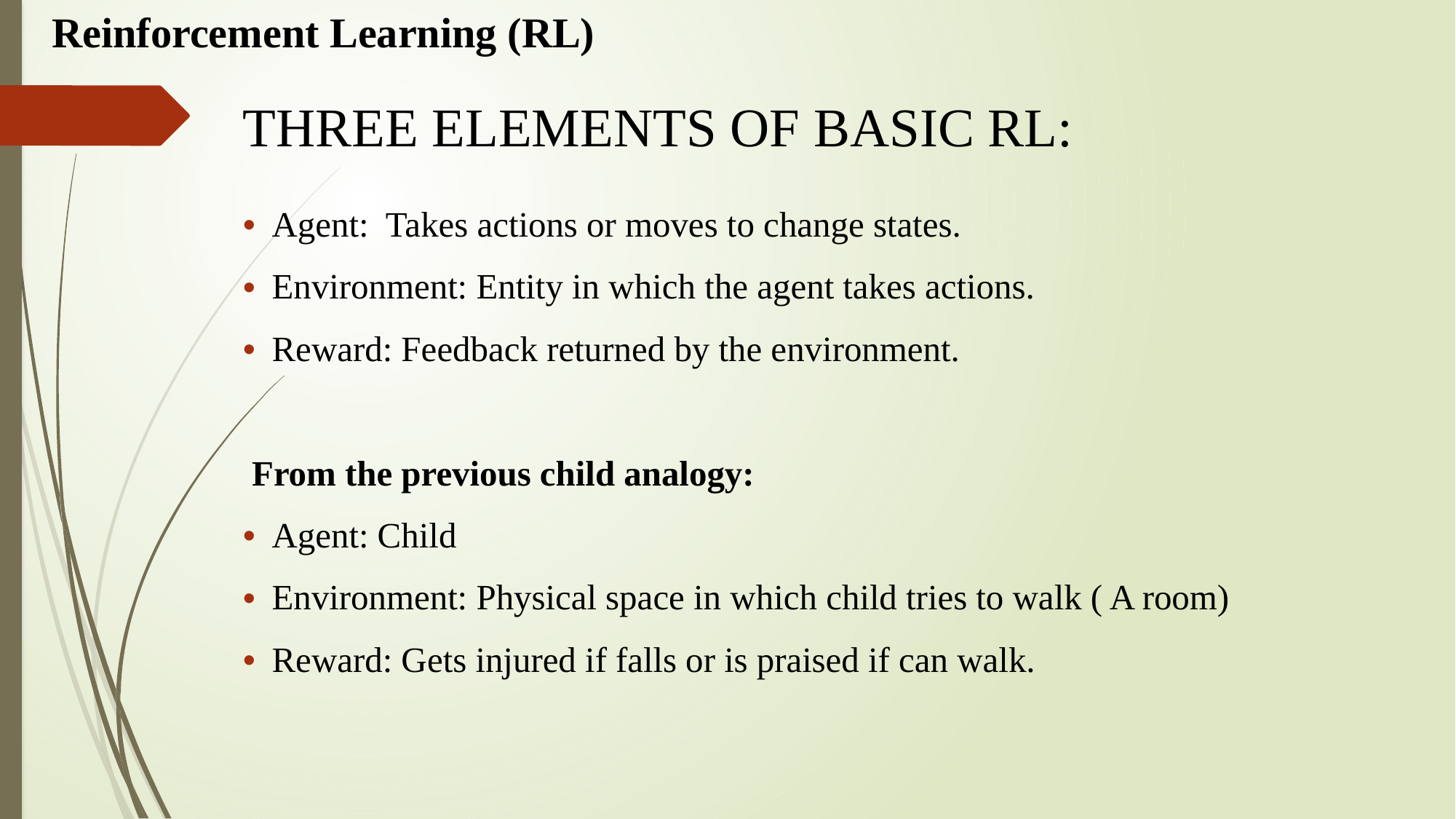

Reinforcement Learning (RL)
Three ELEMENTS of basic rl:
Agent:  Takes actions or moves to change states.
Environment: Entity in which the agent takes actions.
Reward: Feedback returned by the environment.

 From the previous child analogy:
Agent: Child
Environment: Physical space in which child tries to walk ( A room)
Reward: Gets injured if falls or is praised if can walk.